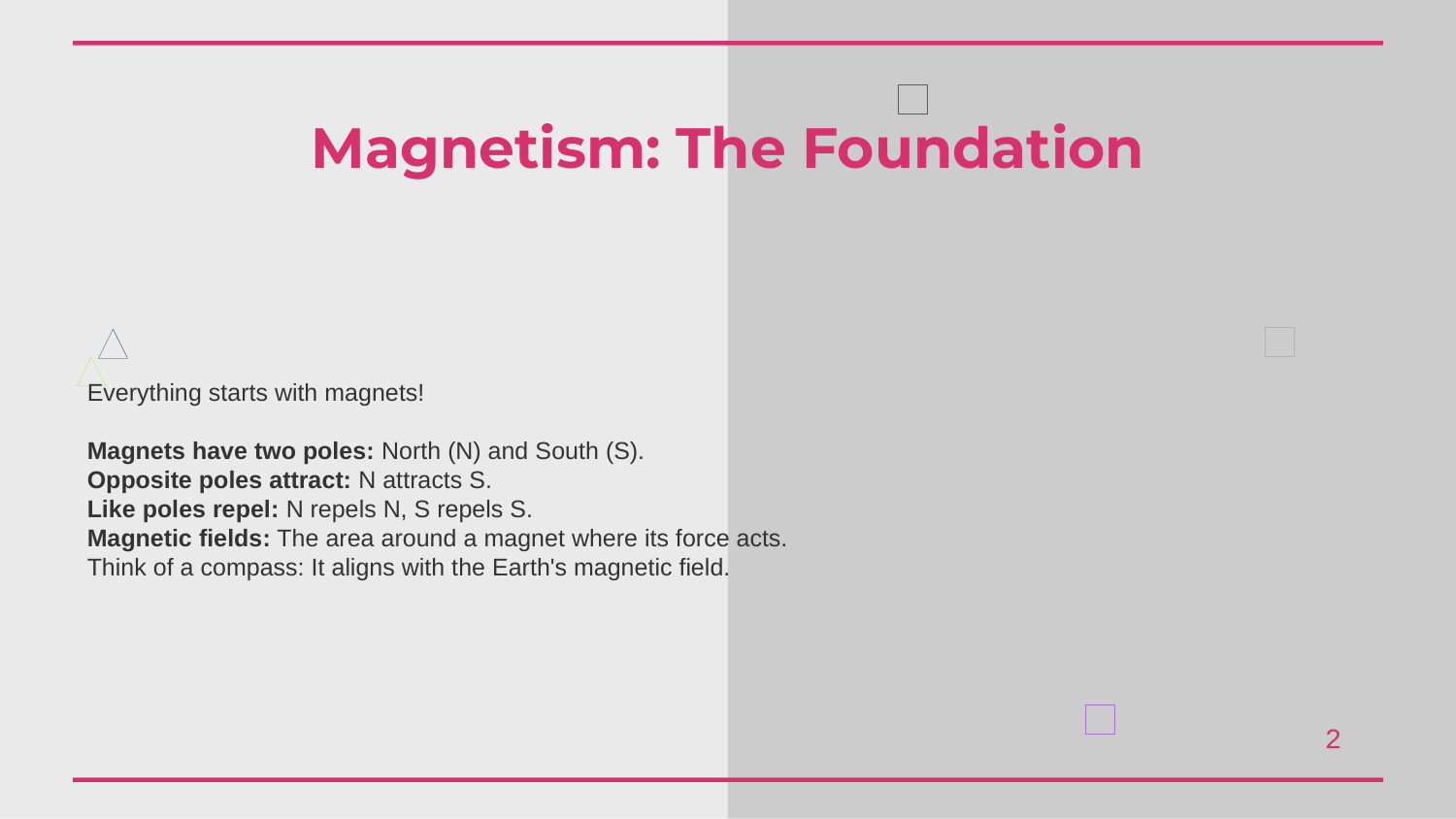

Magnetism: The Foundation

Everything starts with magnets!

Magnets have two poles: North (N) and South (S).
Opposite poles attract: N attracts S.
Like poles repel: N repels N, S repels S.
Magnetic fields: The area around a magnet where its force acts.
Think of a compass: It aligns with the Earth's magnetic field.

2